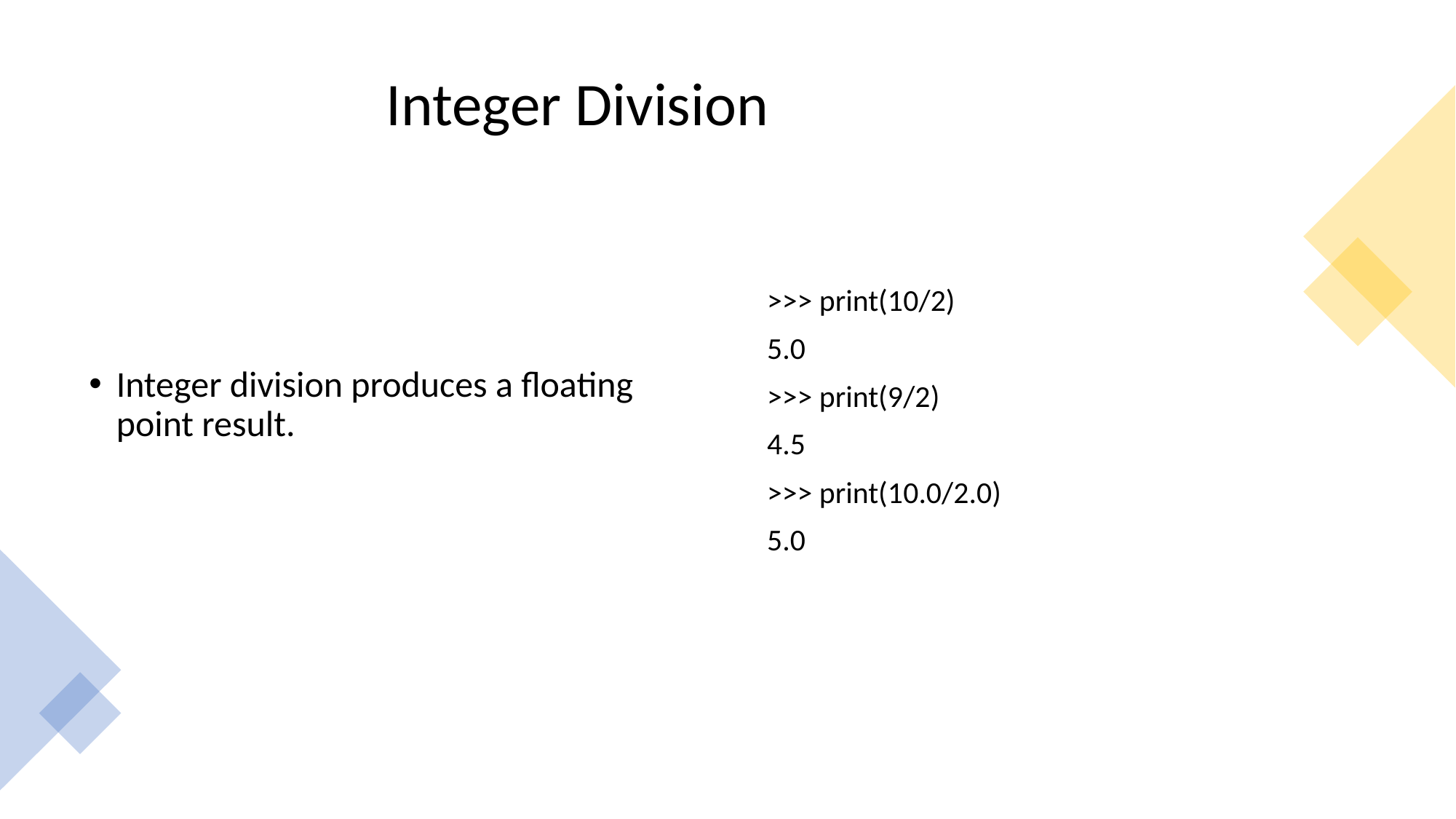

# Integer Division

Integer division produces a floating point result.

>>> print(10/2)
5.0
>>> print(9/2)
4.5
>>> print(10.0/2.0)
5.0